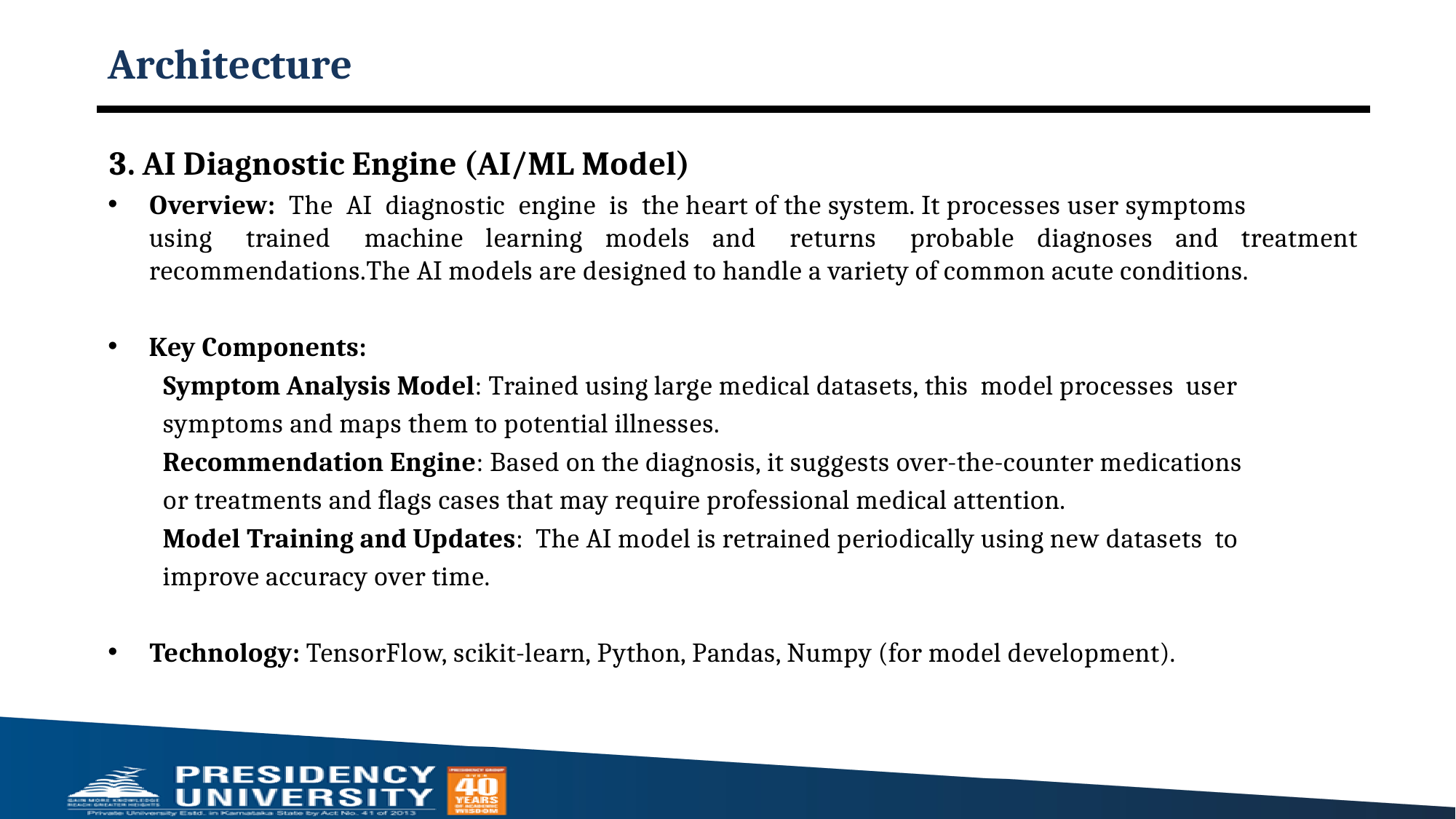

# Architecture
3. AI Diagnostic Engine (AI/ML Model)
Overview:  The  AI  diagnostic  engine  is  the heart of the system. It processes user symptoms                  using   trained   machine  learning  models  and   returns   probable  diagnoses  and  treatment recommendations.The AI models are designed to handle a variety of common acute conditions.

Key Components:
Symptom Analysis Model: Trained using large medical datasets, this  model processes  user
symptoms and maps them to potential illnesses.
Recommendation Engine: Based on the diagnosis, it suggests over-the-counter medications
or treatments and flags cases that may require professional medical attention.
Model Training and Updates:  The AI model is retrained periodically using new datasets  to
improve accuracy over time.

Technology: TensorFlow, scikit-learn, Python, Pandas, Numpy (for model development).